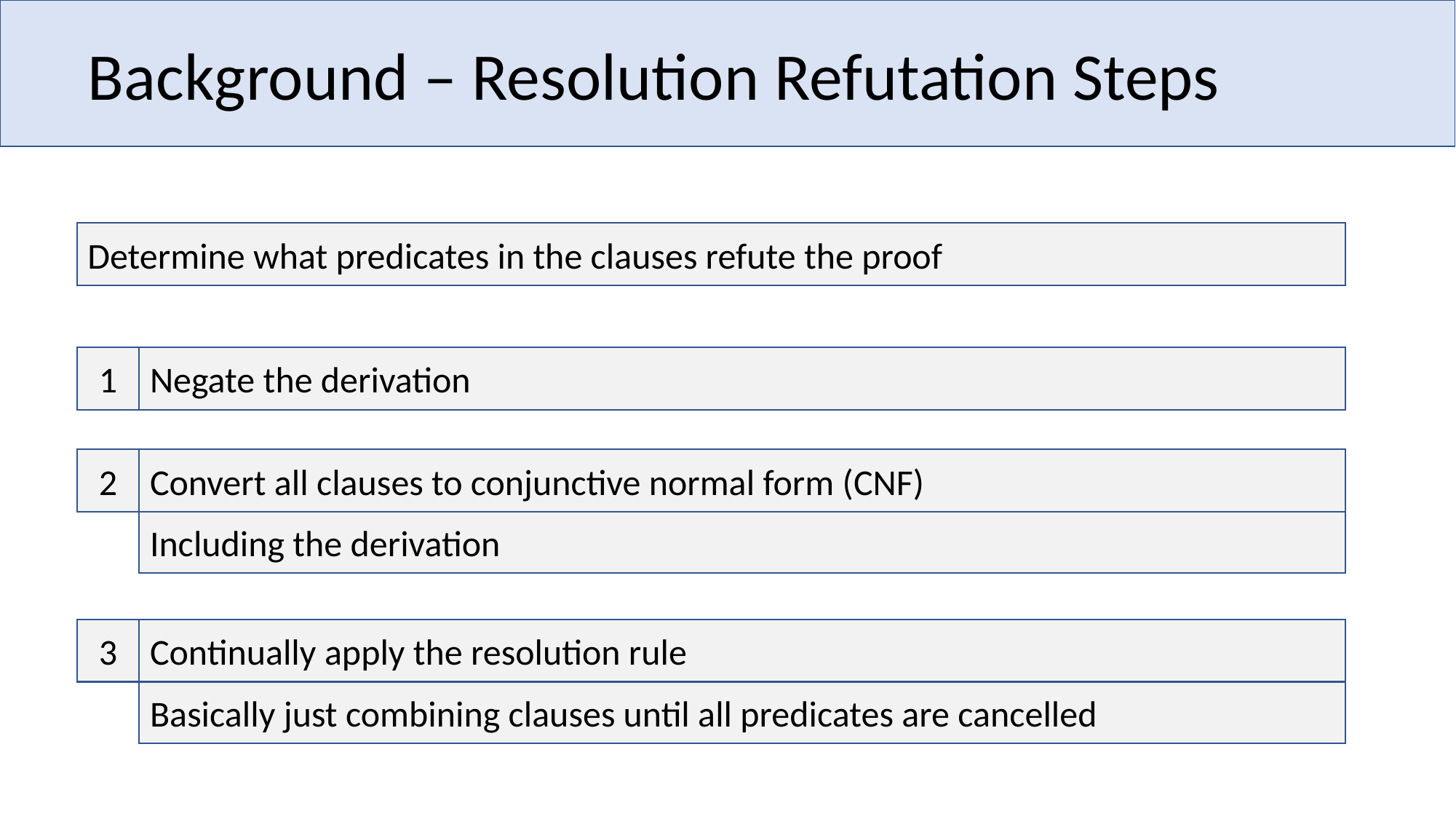

# Background – Resolution Refutation Steps

Determine what predicates in the clauses refute the proof
1
Negate the derivation
2
Convert all clauses to conjunctive normal form (CNF)
Including the derivation
3
Continually apply the resolution rule
Basically just combining clauses until all predicates are cancelled